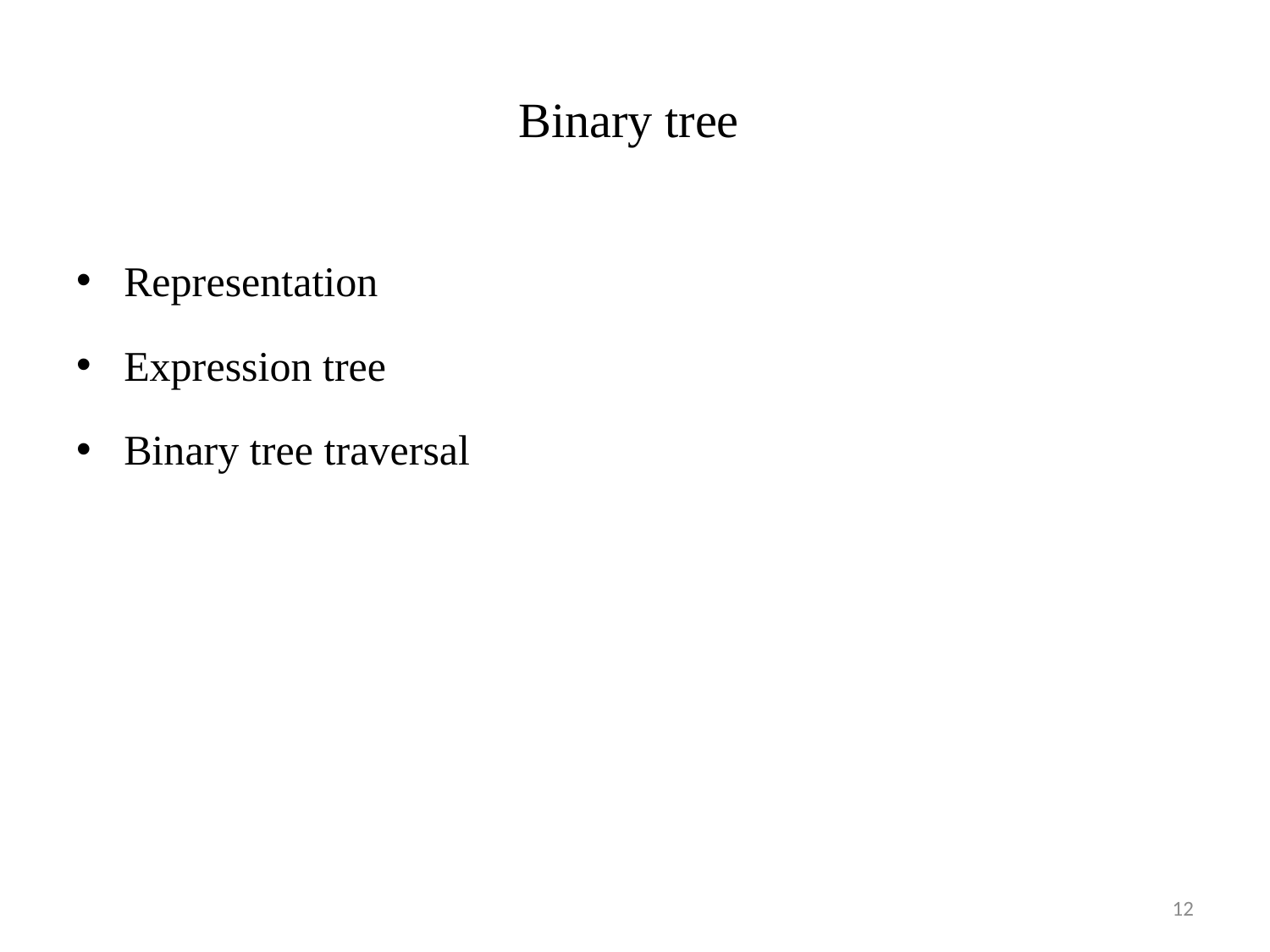

# Binary tree
Representation
Expression tree
Binary tree traversal
12